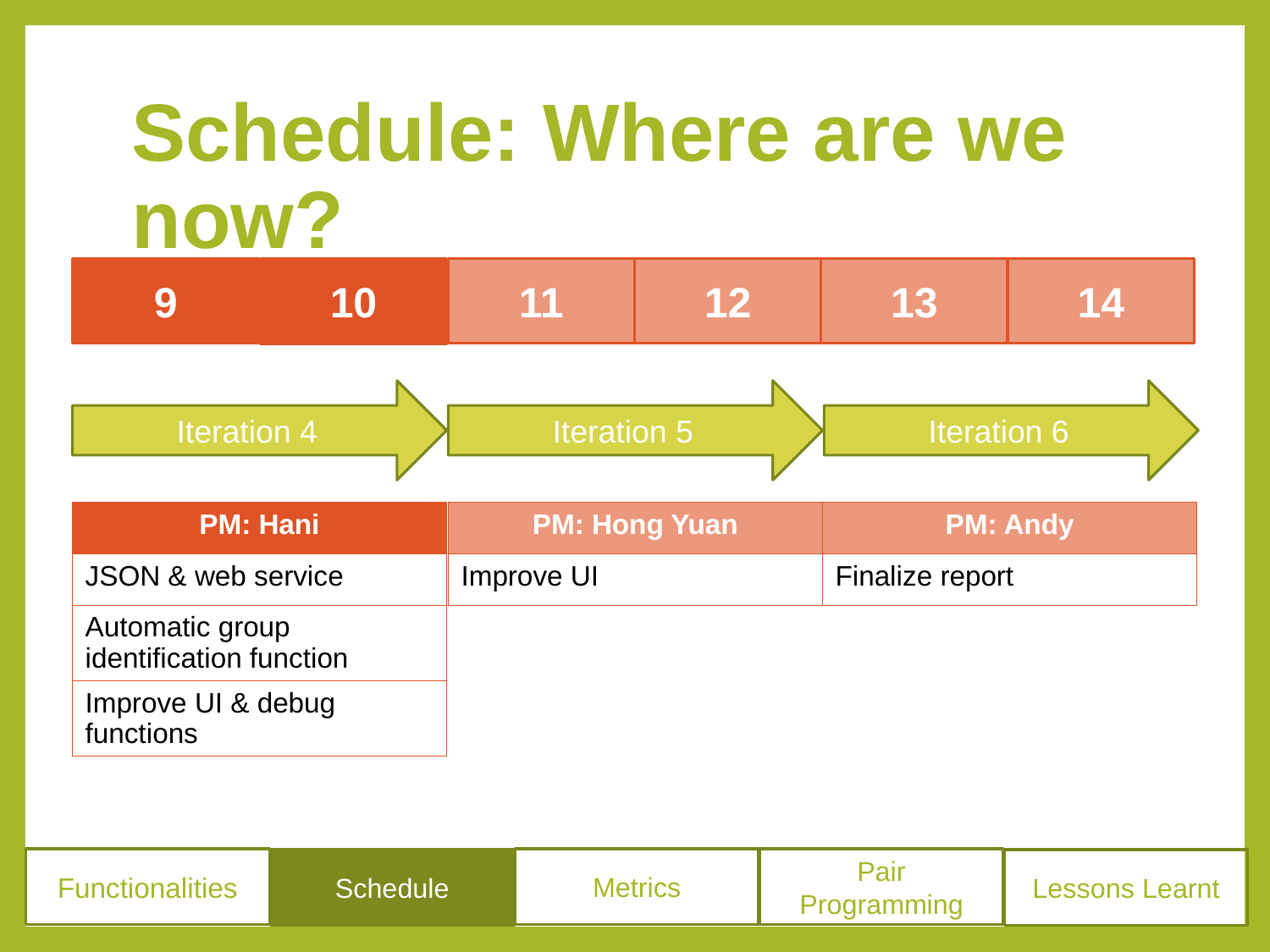

# Schedule: Where are we now?
9
11
12
13
14
10
Iteration 5
Iteration 6
Iteration 4
| PM: Hani |
| --- |
| JSON & web service |
| Automatic group identification function |
| Improve UI & debug functions |
| PM: Hong Yuan |
| --- |
| Improve UI |
| PM: Andy |
| --- |
| Finalize report |
Functionalities
Metrics
Pair Programming
Schedule
Lessons Learnt